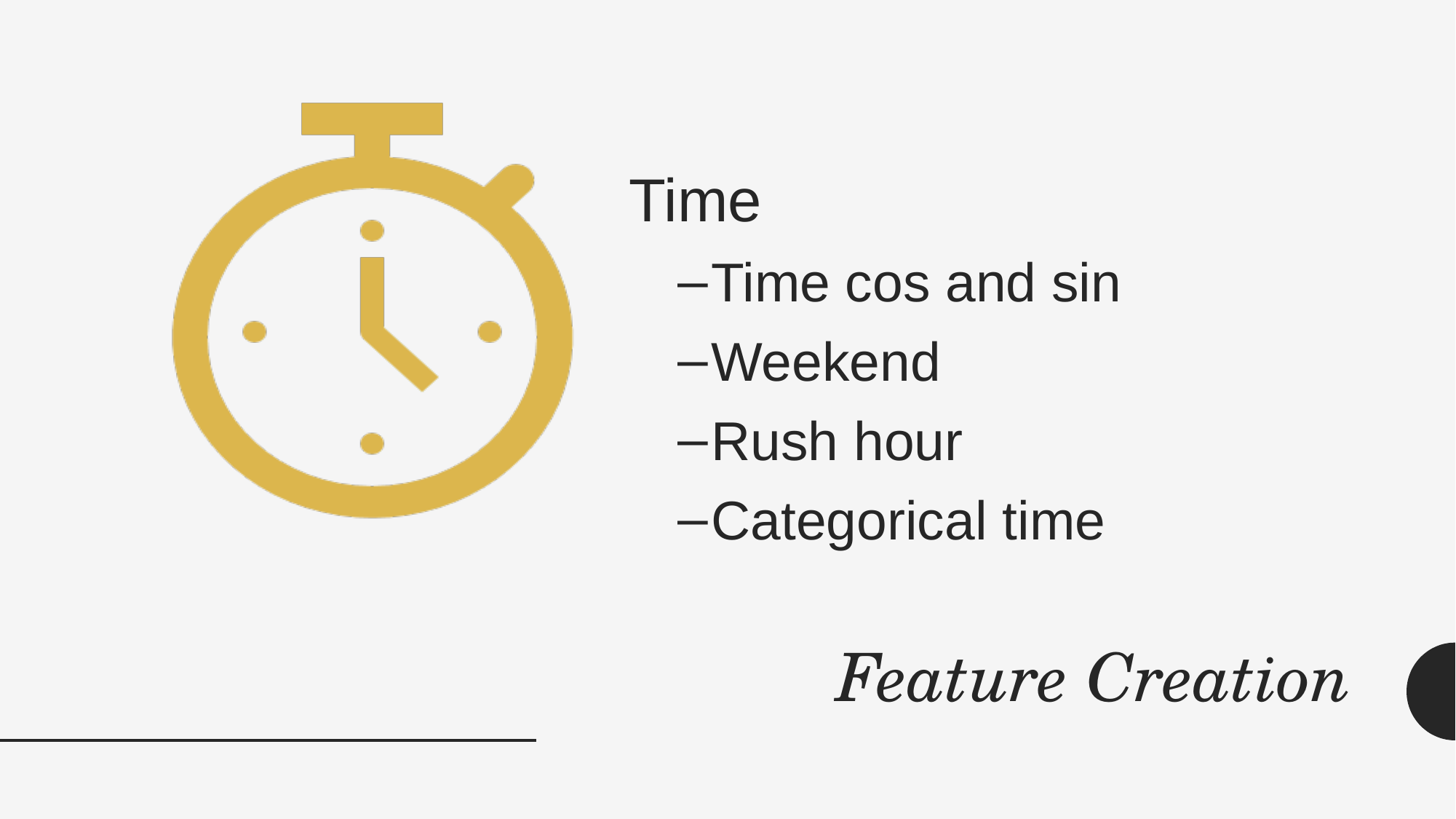

Time
Time cos and sin
Weekend
Rush hour
Categorical time

# Feature Creation